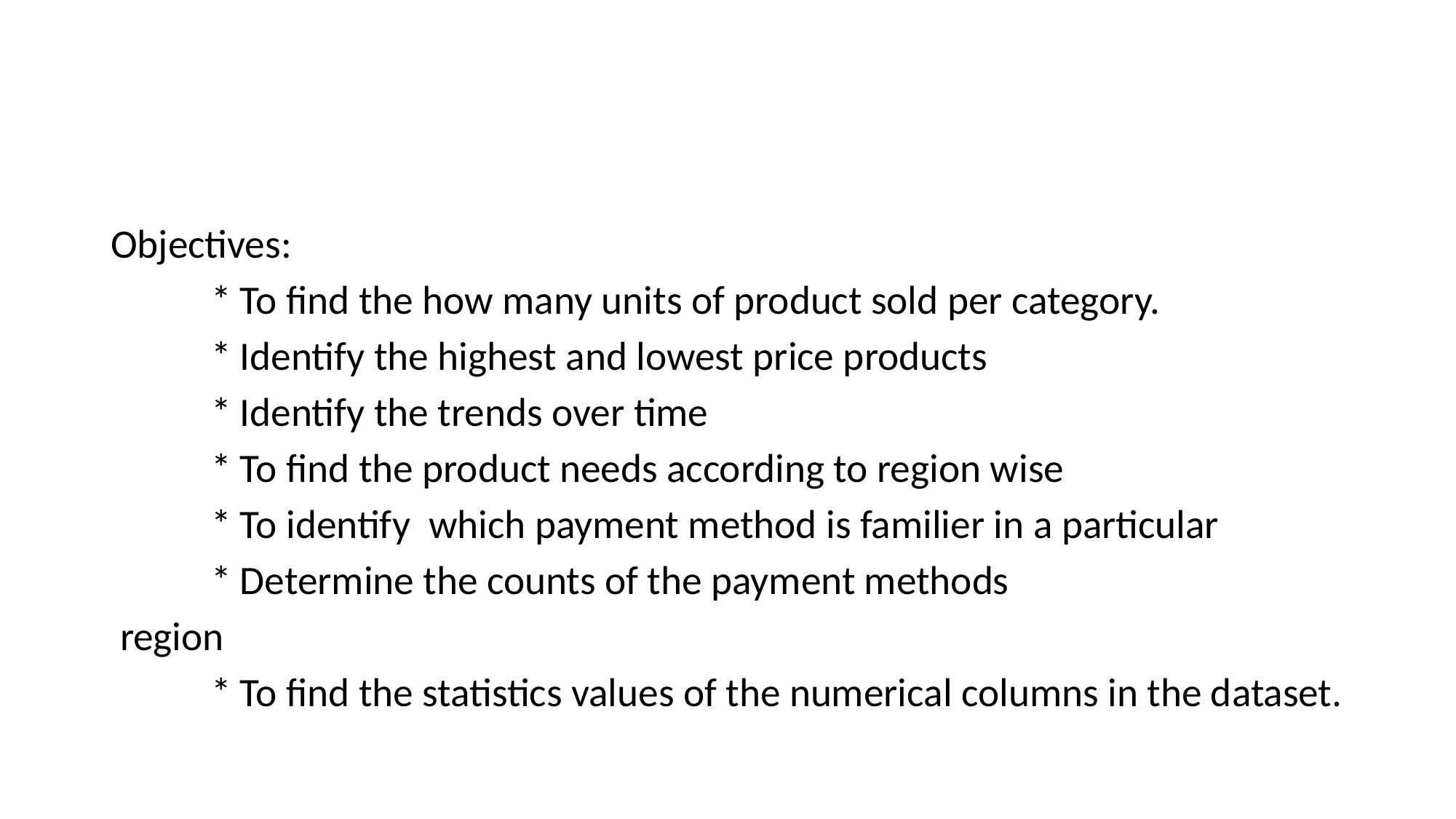

#
Objectives:
           * To find the how many units of product sold per category.
           * Identify the highest and lowest price products
           * Identify the trends over time
           * To find the product needs according to region wise
           * To identify  which payment method is familier in a particular
           * Determine the counts of the payment methods
 region
           * To find the statistics values of the numerical columns in the dataset.